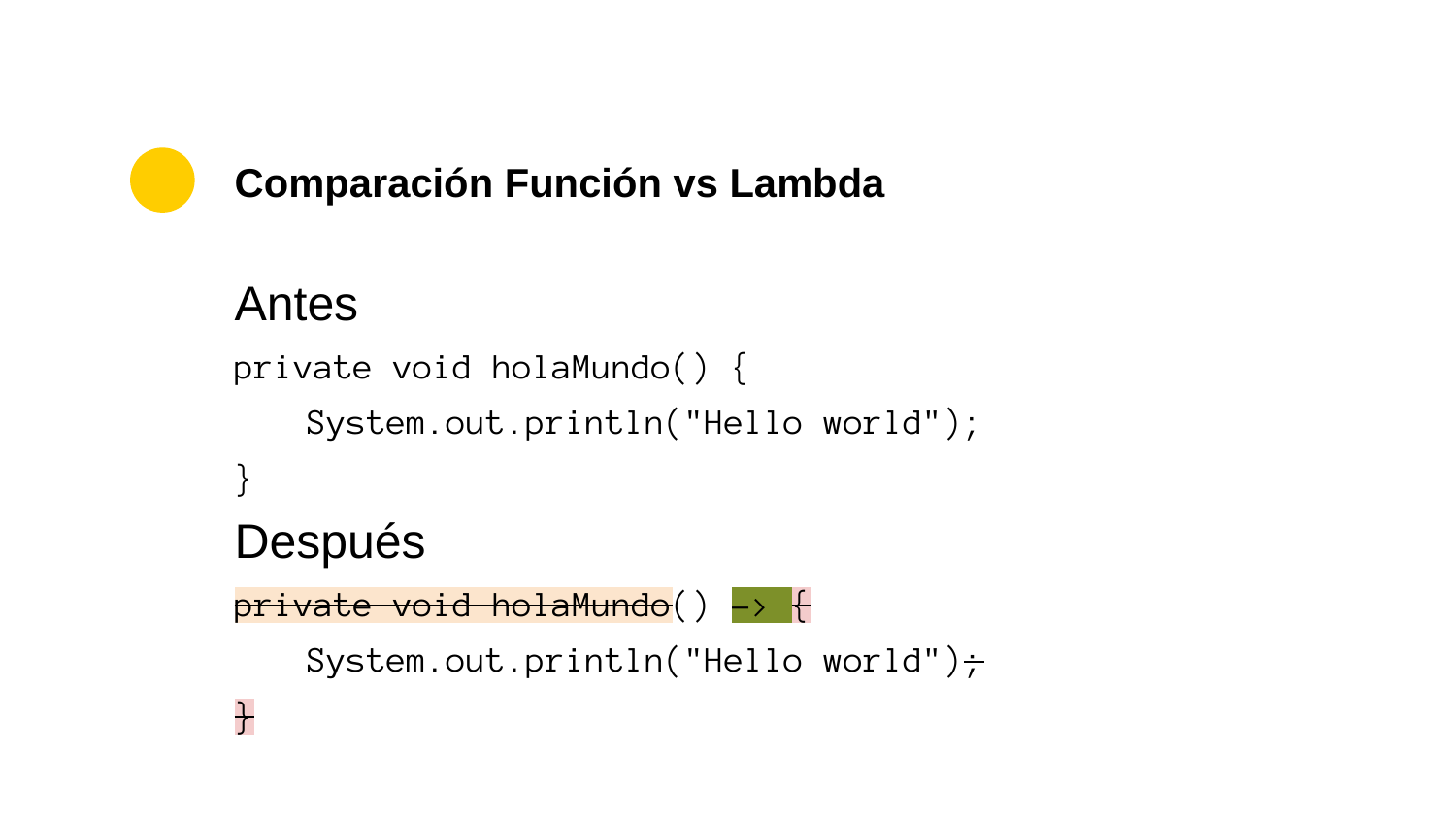

# Comparación Función vs Lambda
Antes
private void holaMundo() {
System.out.println("Hello world");
}
Después
private void holaMundo() -> {
System.out.println("Hello world");
}